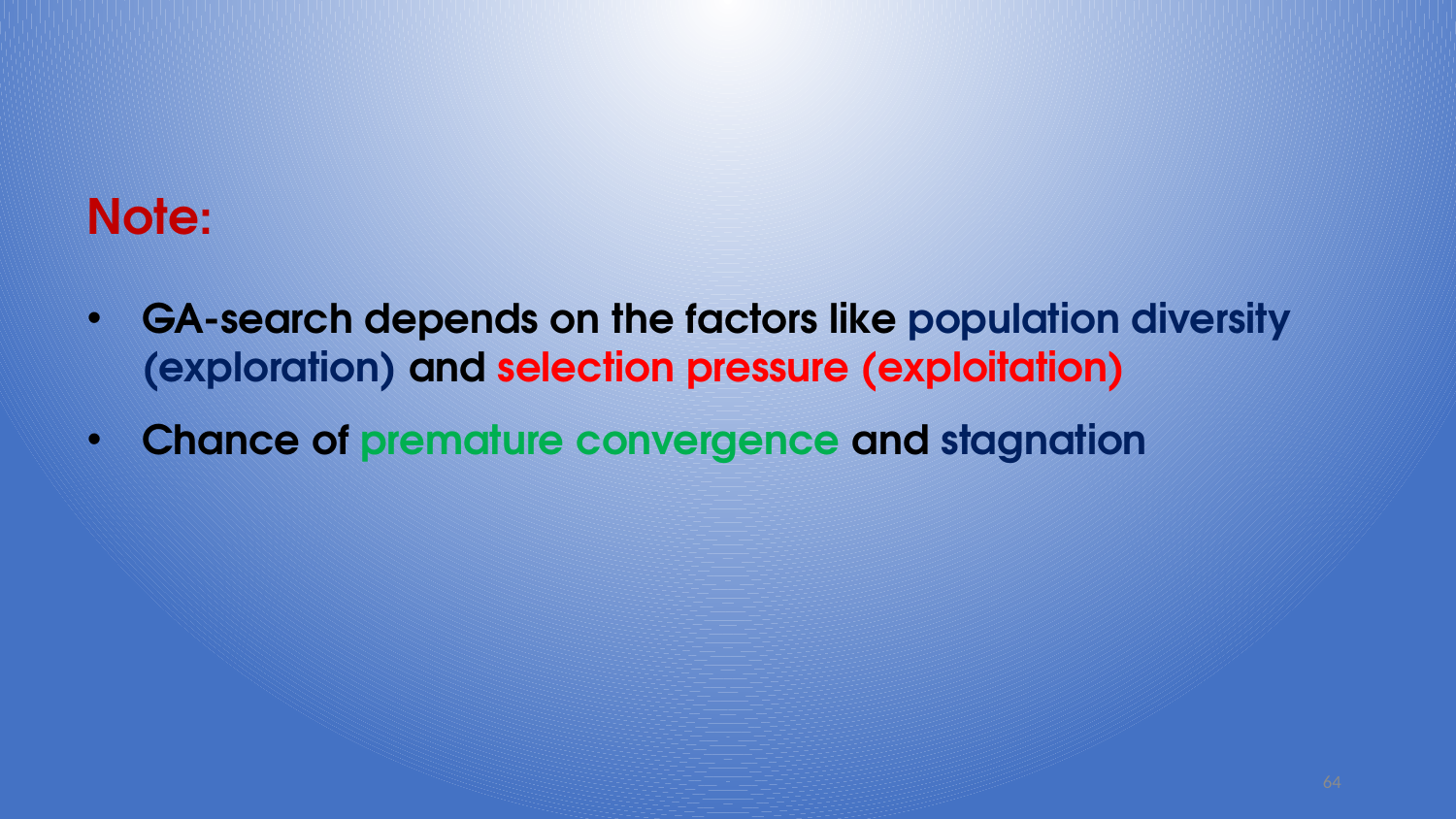

Note:

GA-search depends on the factors like population diversity (exploration) and selection pressure (exploitation)

Chance of premature convergence and stagnation

64